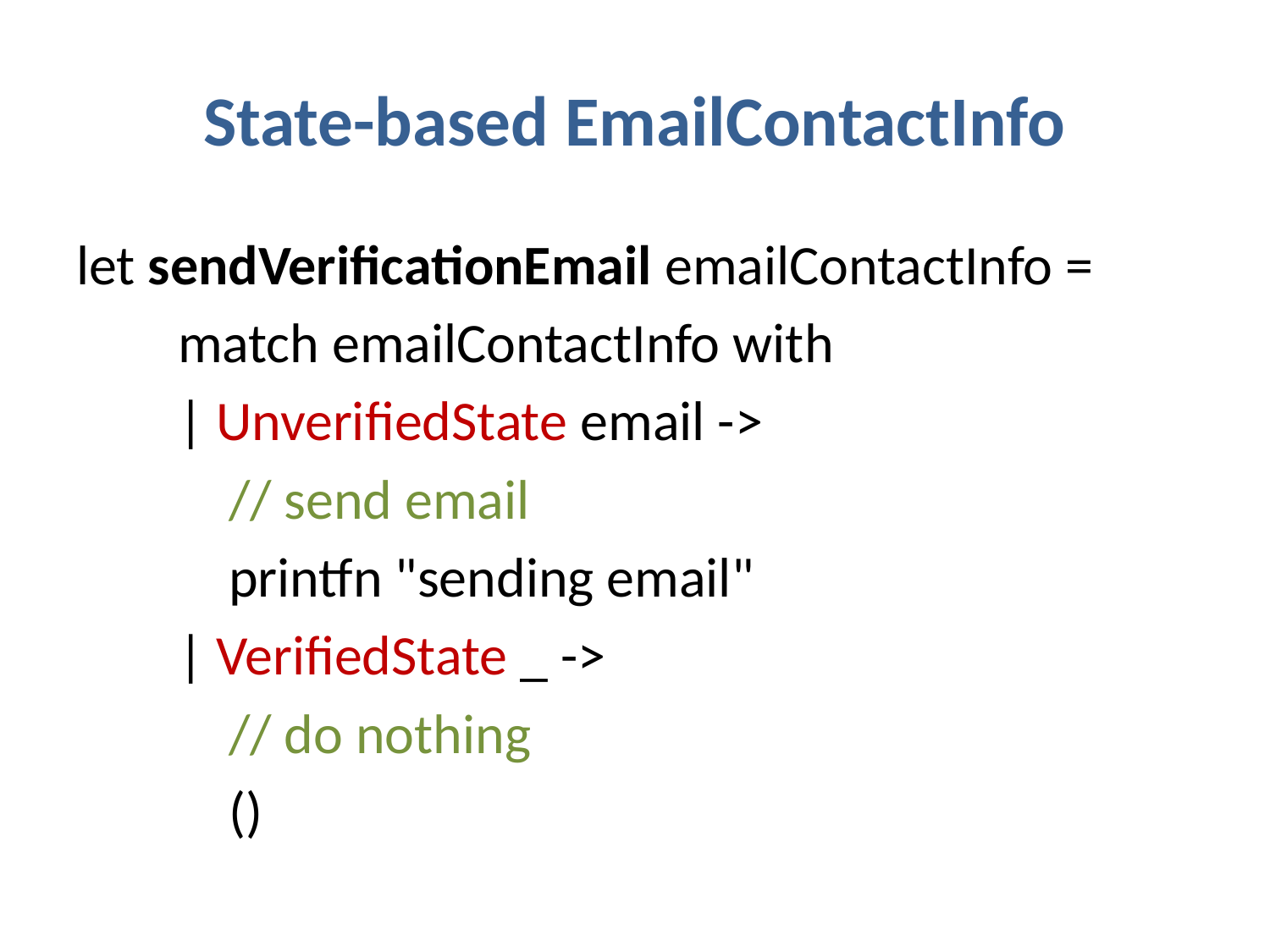

# State-based EmailContactInfo
let sendVerificationEmail emailContactInfo =
        match emailContactInfo with
        | UnverifiedState email ->
            // send email
            printfn "sending email"
        | VerifiedState _ ->
            // do nothing
            ()